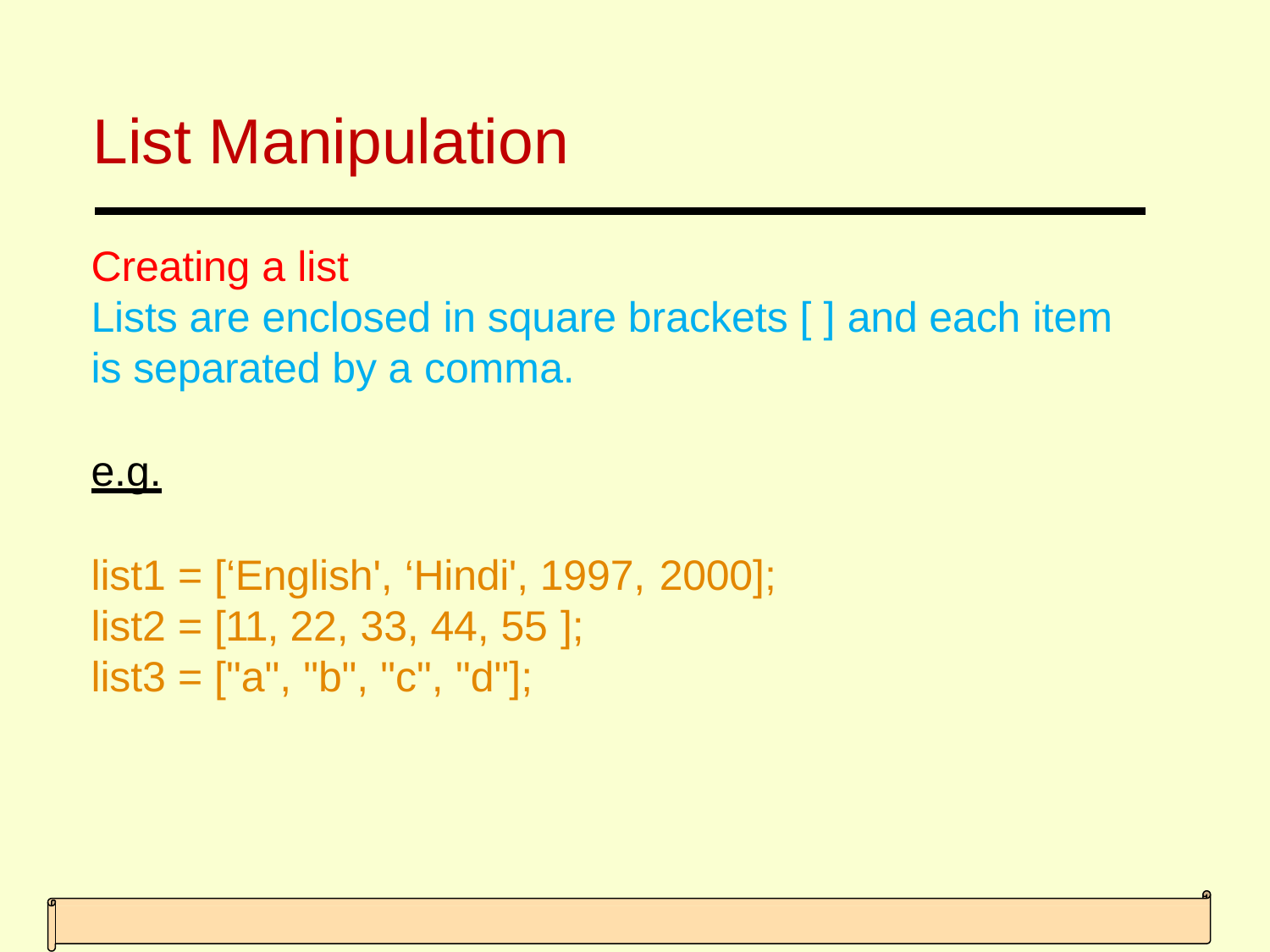

# List Manipulation

Creating a list
Lists are enclosed in square brackets [ ] and each item  is separated by a comma.

e.g.

list1 = [‘English', ‘Hindi', 1997, 2000];
list2 = [11, 22, 33, 44, 55 ];
list3 = ["a", "b", "c", "d"];